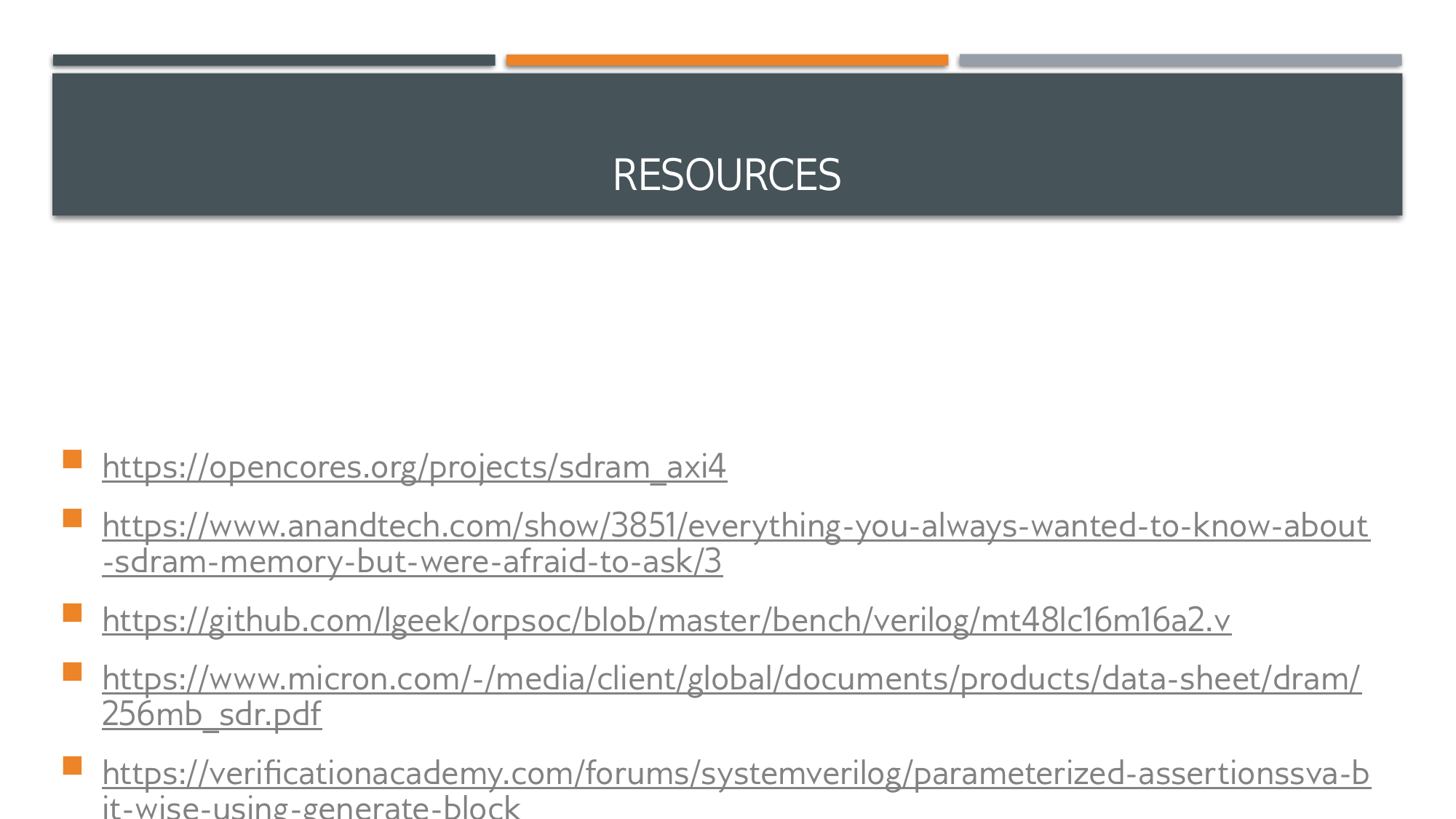

# resources

https://opencores.org/projects/sdram_axi4
https://www.anandtech.com/show/3851/everything-you-always-wanted-to-know-about-sdram-memory-but-were-afraid-to-ask/3
https://github.com/lgeek/orpsoc/blob/master/bench/verilog/mt48lc16m16a2.v
https://www.micron.com/-/media/client/global/documents/products/data-sheet/dram/256mb_sdr.pdf
https://verificationacademy.com/forums/systemverilog/parameterized-assertionssva-bit-wise-using-generate-block
https://github.com/dgupta2611/SV_Project_Winter_2023.git